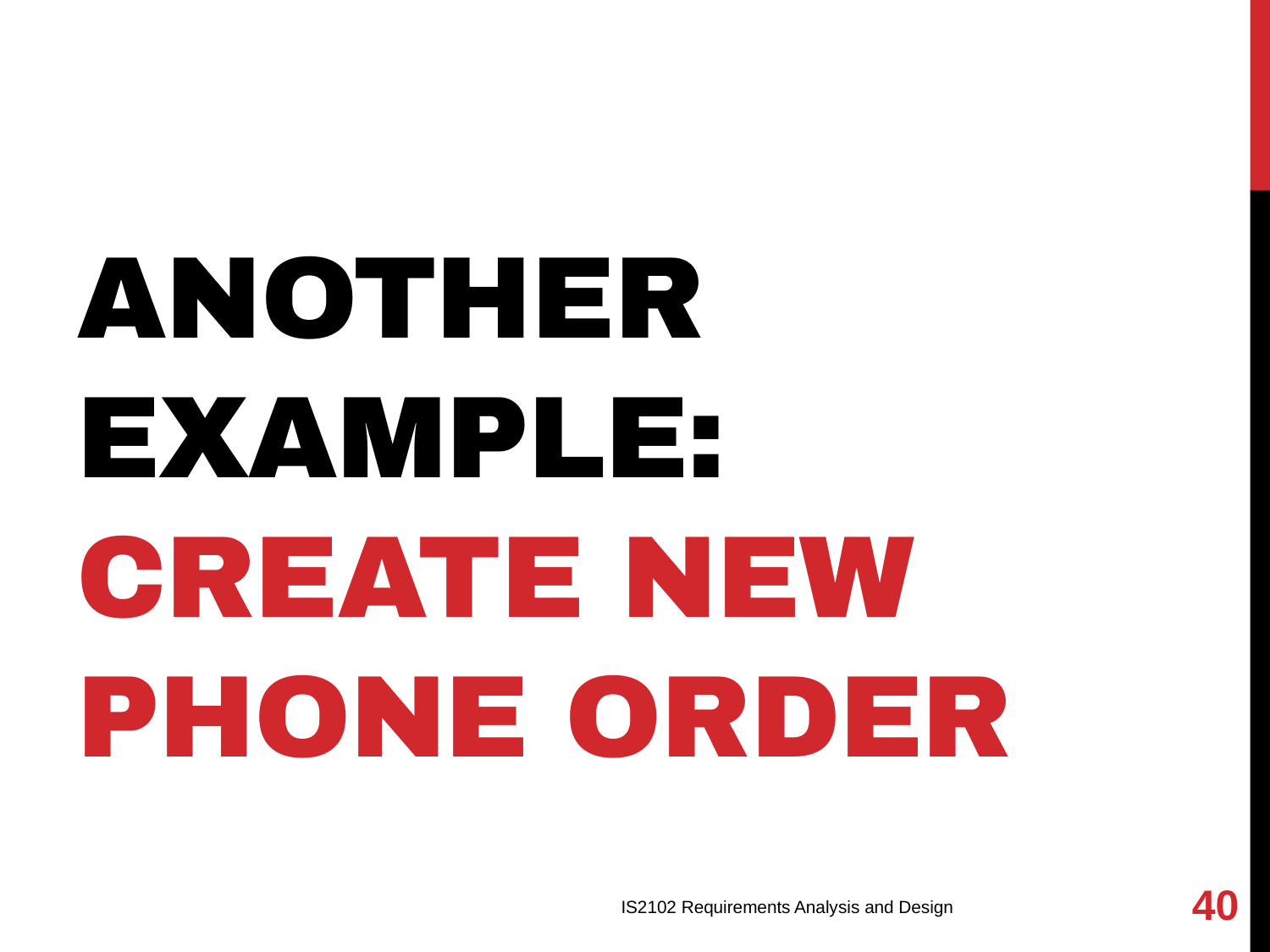

# Another Example: Create New Phone Order
40
IS2102 Requirements Analysis and Design